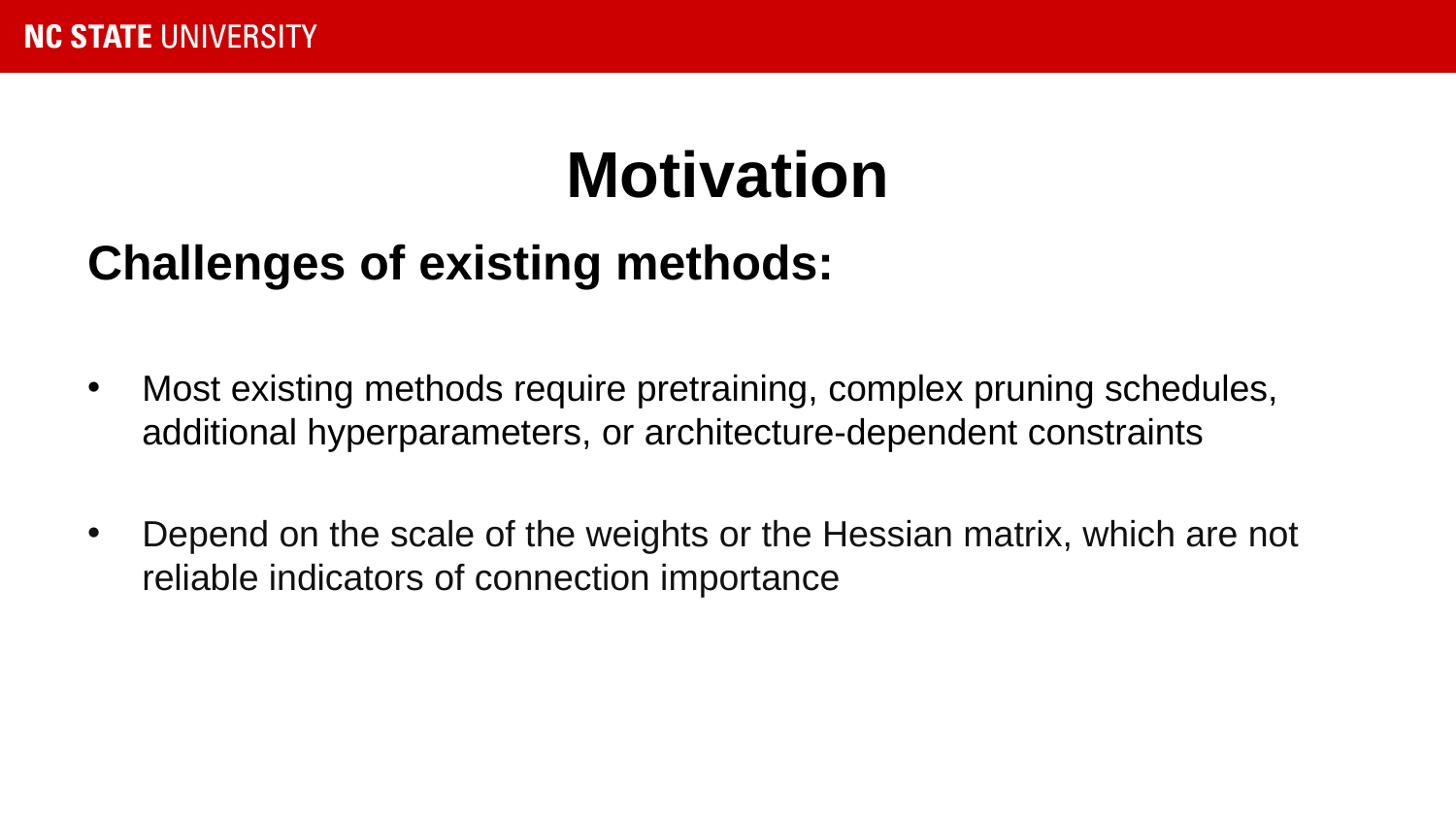

# Motivation
Challenges of existing methods:

Most existing methods require pretraining, complex pruning schedules, additional hyperparameters, or architecture-dependent constraints

Depend on the scale of the weights or the Hessian matrix, which are not reliable indicators of connection importance